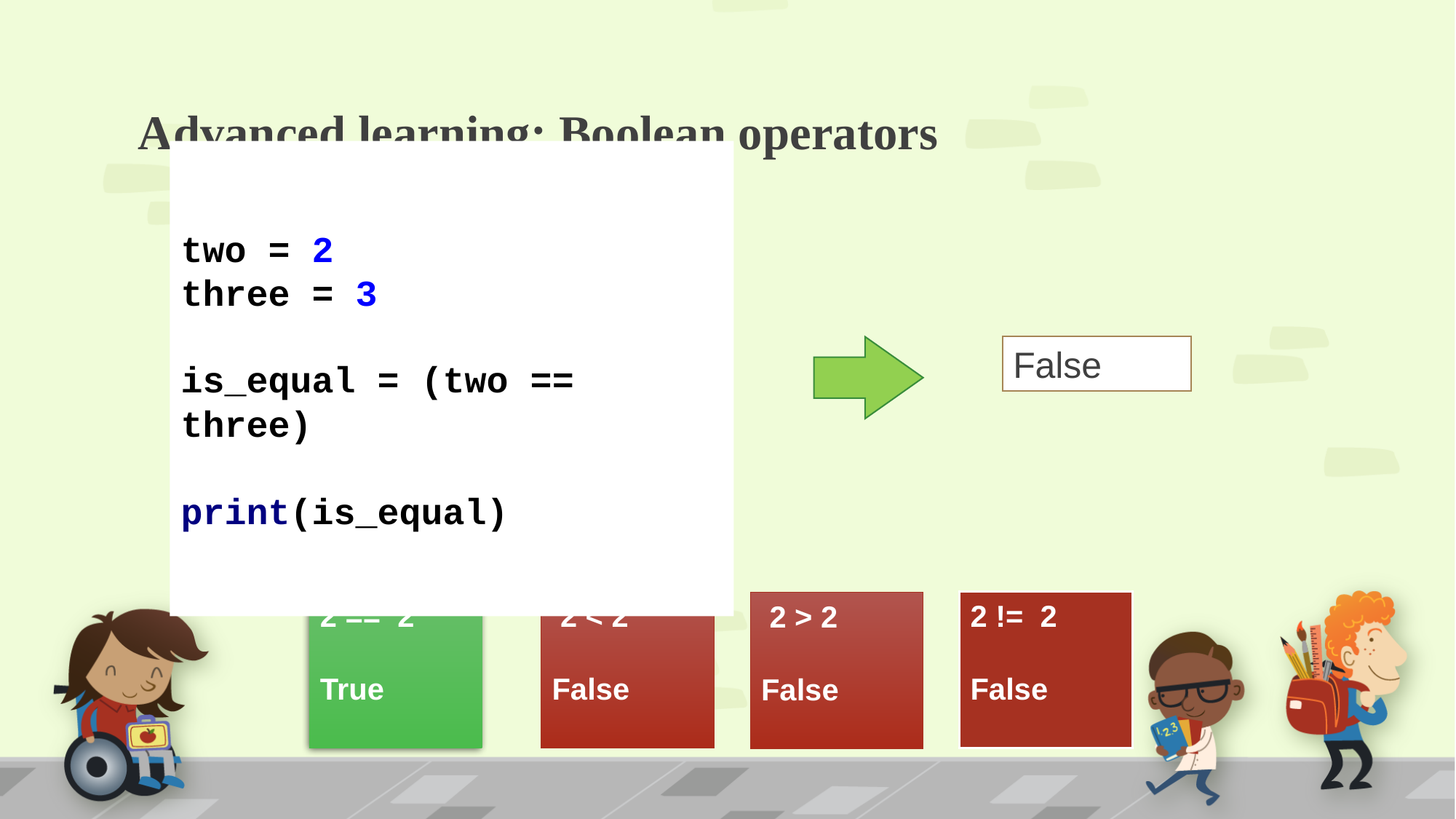

# Advanced learning: Boolean operators
two = 2
three = 3
is_equal = (two == three)
print(is_equal)

False
2 ==  2

True

 2 < 2

False

2 !=  2

False

 2 > 2

False